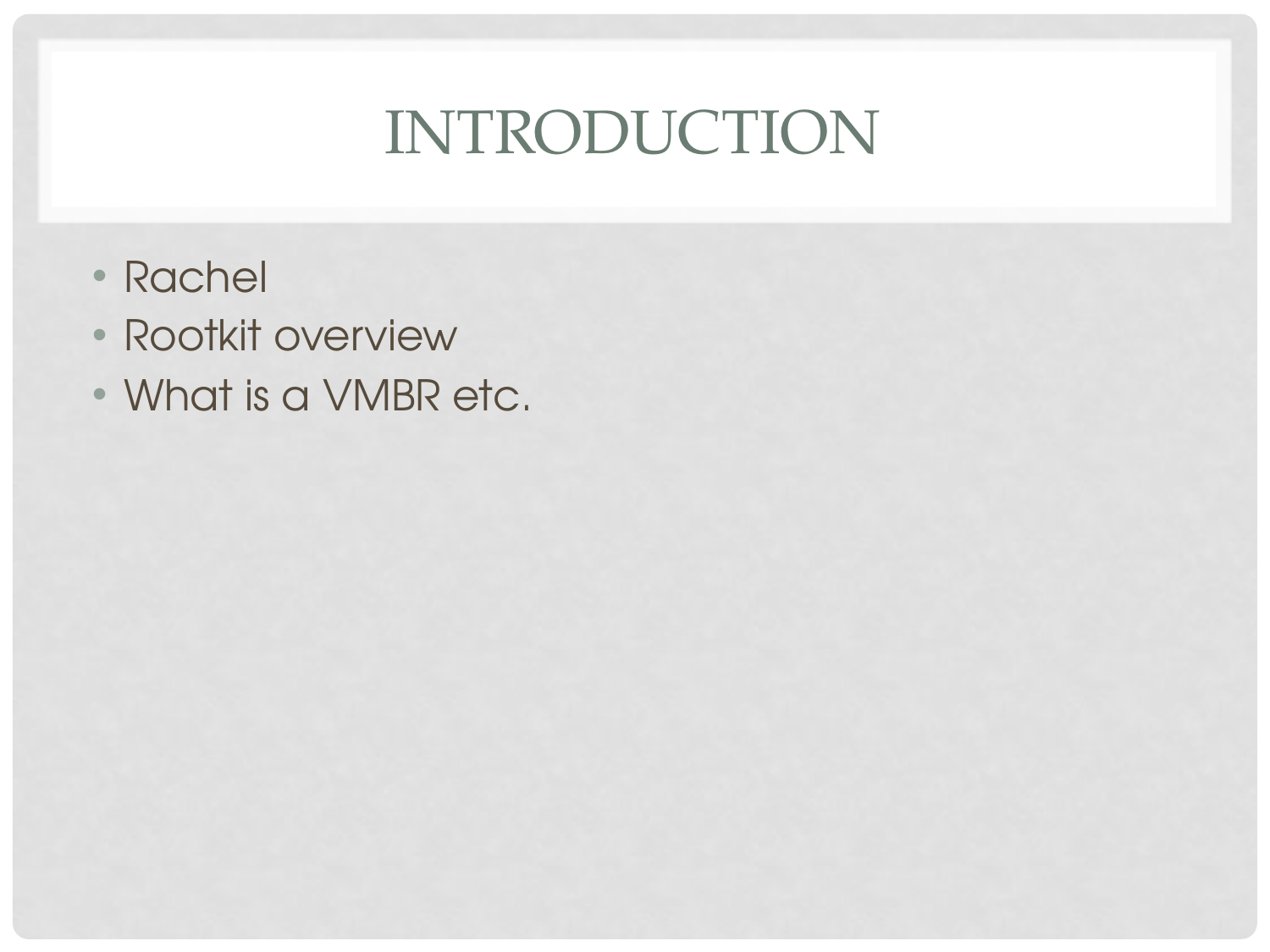

# Introduction
Rachel
Rootkit overview
What is a VMBR etc.